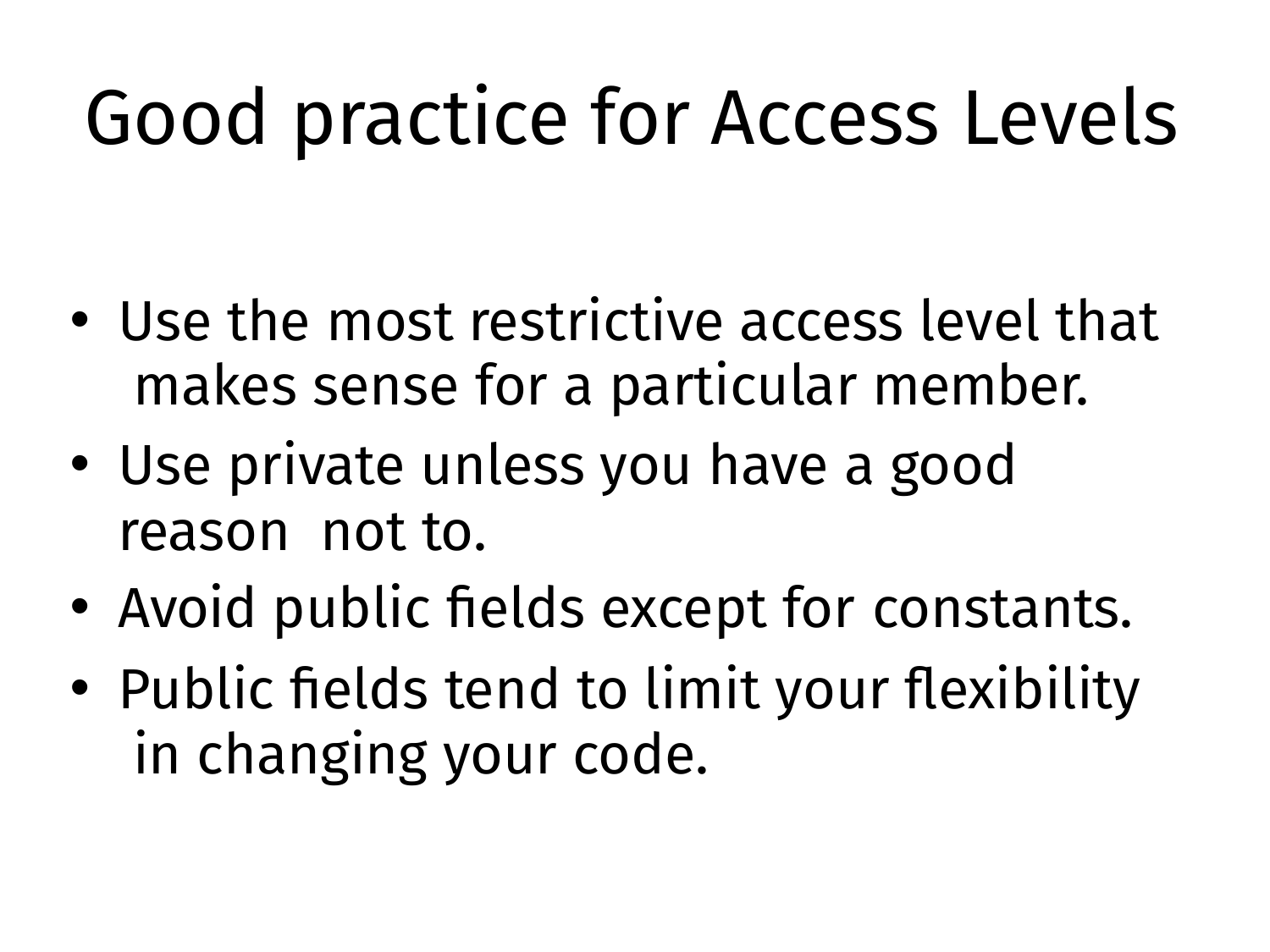

# Good practice for Access Levels
Use the most restrictive access level that  makes sense for a particular member.
Use private unless you have a good reason  not to.
Avoid public fields except for constants.
Public fields tend to limit your flexibility  in changing your code.